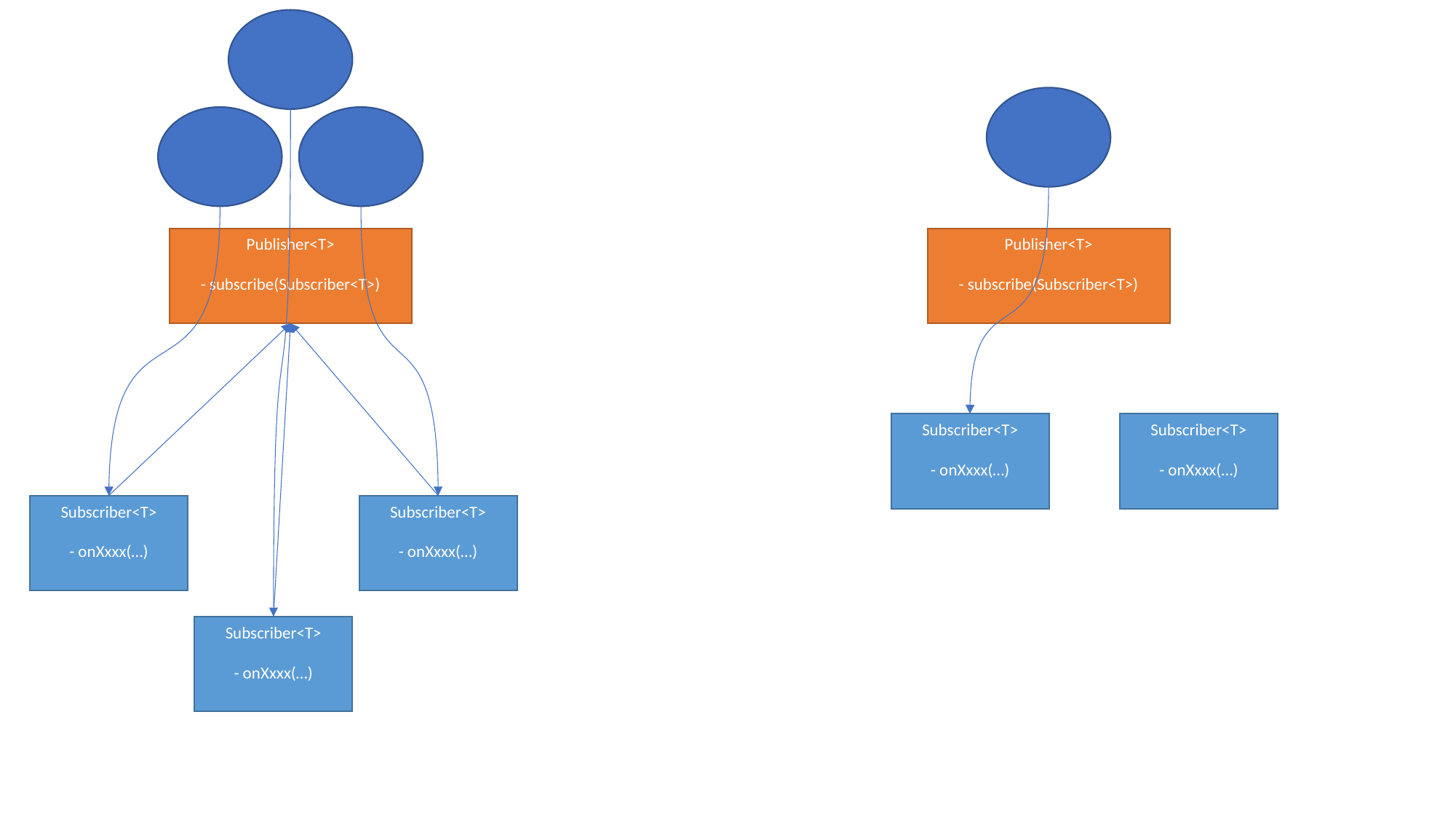

Publisher<T>

- subscribe(Subscriber<T>)
Publisher<T>

- subscribe(Subscriber<T>)
Subscriber<T>

- onXxxx(…)
Subscriber<T>

- onXxxx(…)
Subscriber<T>

- onXxxx(…)
Subscriber<T>

- onXxxx(…)
Subscriber<T>

- onXxxx(…)